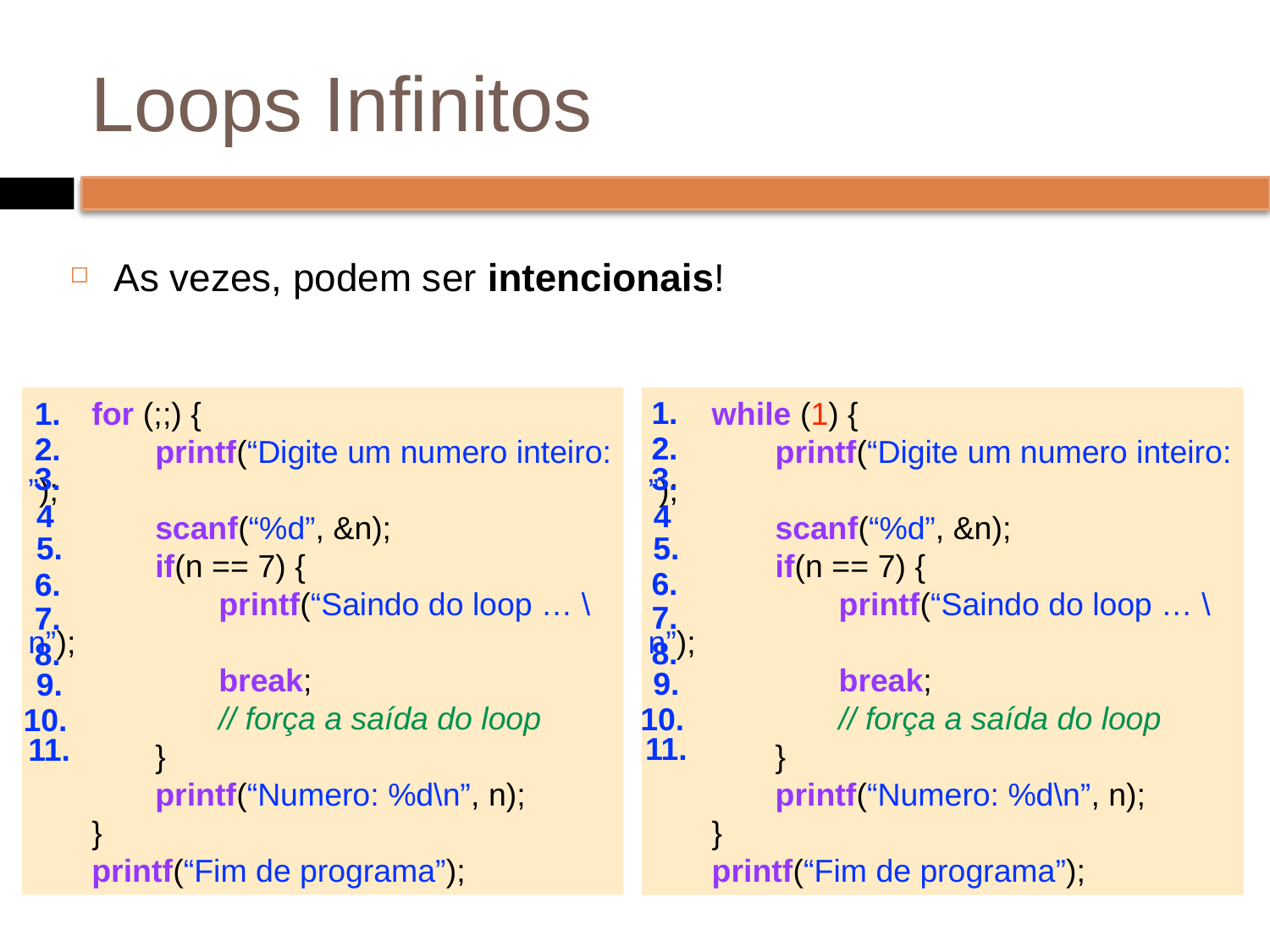

# Loops Infinitos
As vezes, podem ser intencionais!
1.
for (;;) {
printf(“Digite um numero inteiro: ”);
scanf(“%d”, &n);
if(n == 7) {
printf(“Saindo do loop … \n”);
break;
// força a saída do loop
}
printf(“Numero: %d\n”, n);
}
printf(“Fim de programa”);
1.
while (1) {
printf(“Digite um numero inteiro: ”);
scanf(“%d”, &n);
if(n == 7) {
printf(“Saindo do loop … \n”);
break;
// força a saída do loop
}
printf(“Numero: %d\n”, n);
}
printf(“Fim de programa”);
2.
2.
3.
3.
4
4
5.
5.
6.
6.
7.
7.
8.
8.
9.
9.
10.
10.
11.
11.
87